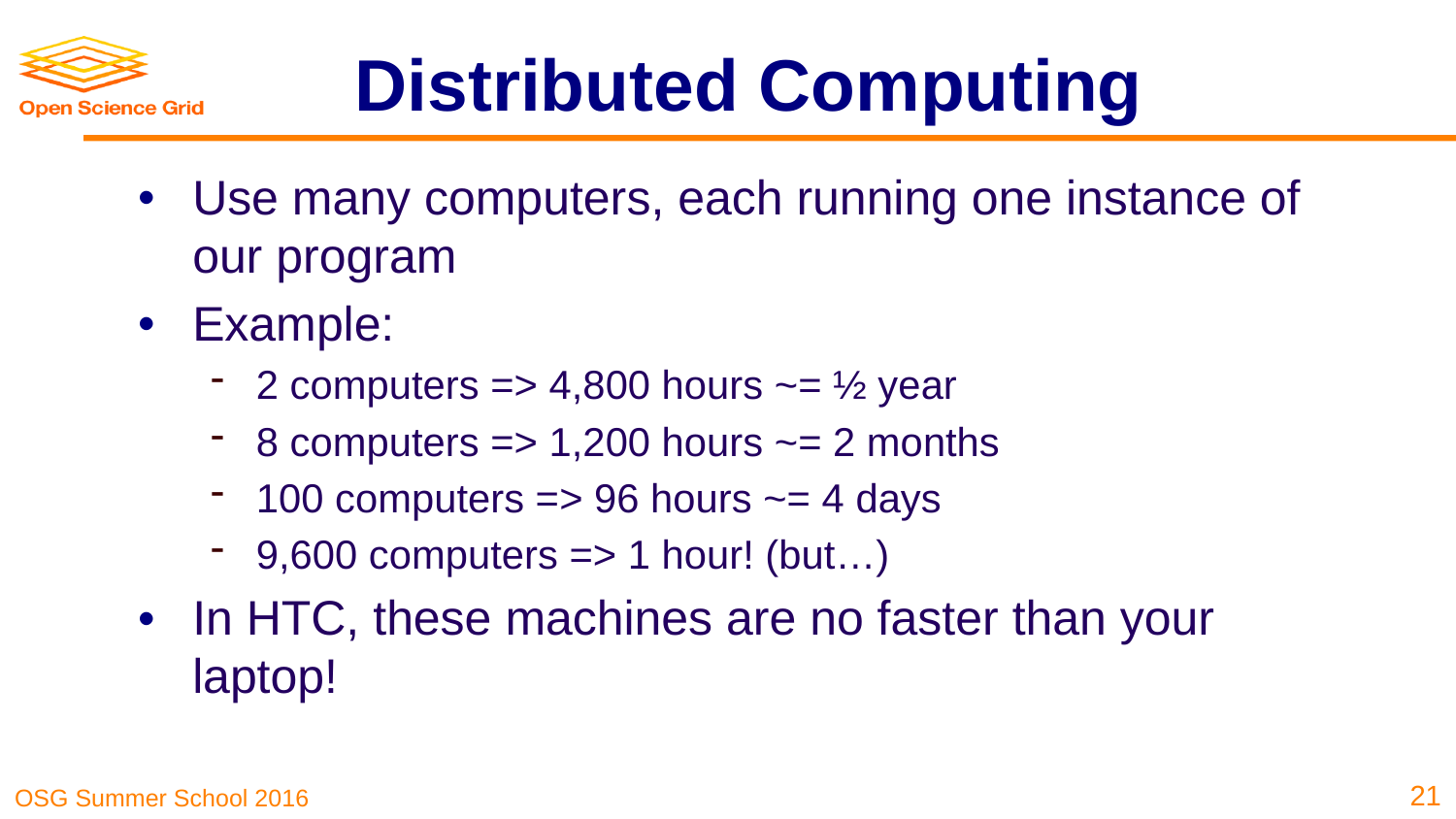

# Distributed Computing
Use many computers, each running one instance of our program
Example:
2 computers => 4,800 hours ~= ½ year
8 computers => 1,200 hours ~= 2 months
100 computers => 96 hours ~= 4 days
9,600 computers => 1 hour! (but…)
In HTC, these machines are no faster than your laptop!
21